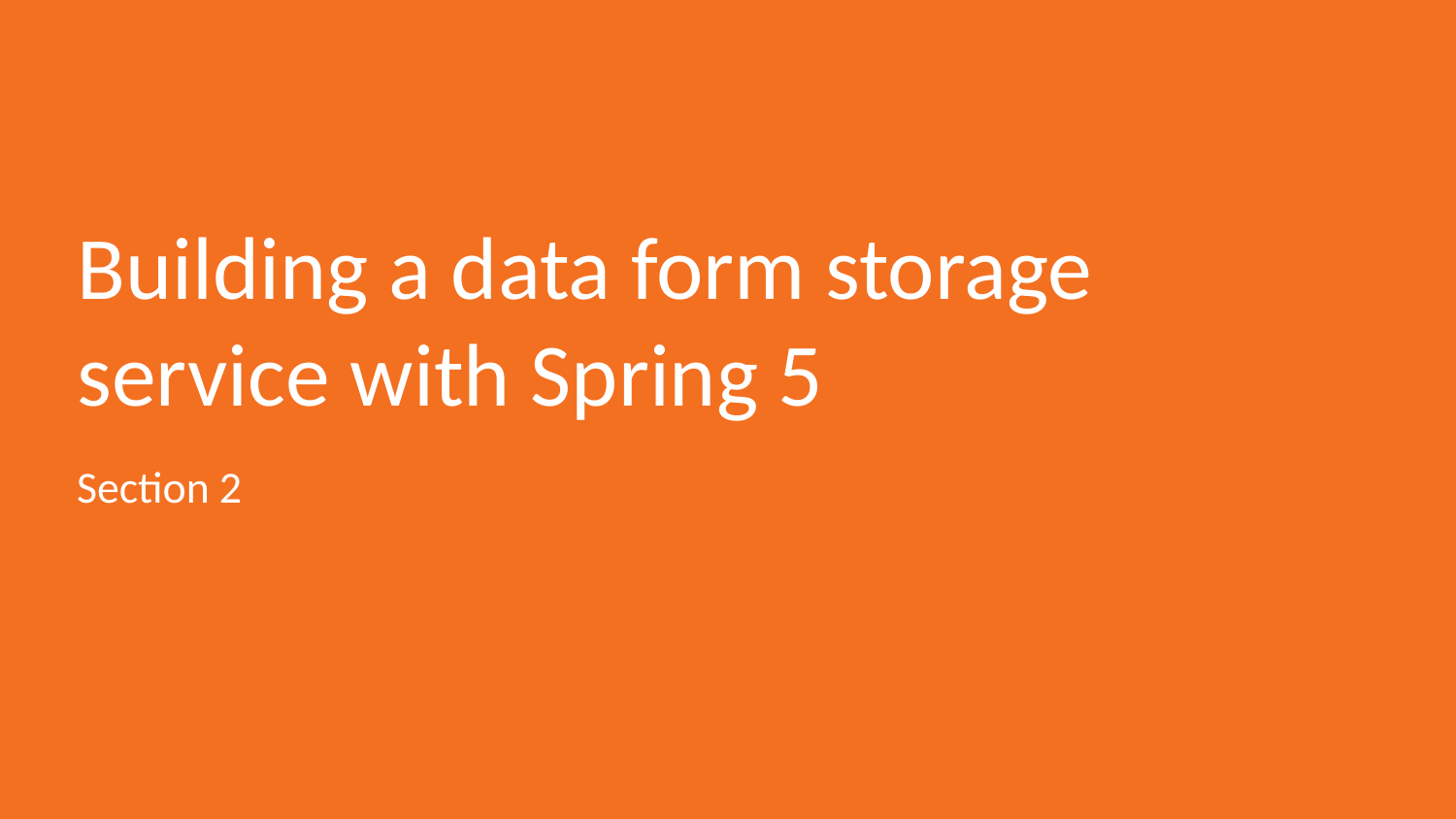

# Building a data form storage service with Spring 5
Section 2